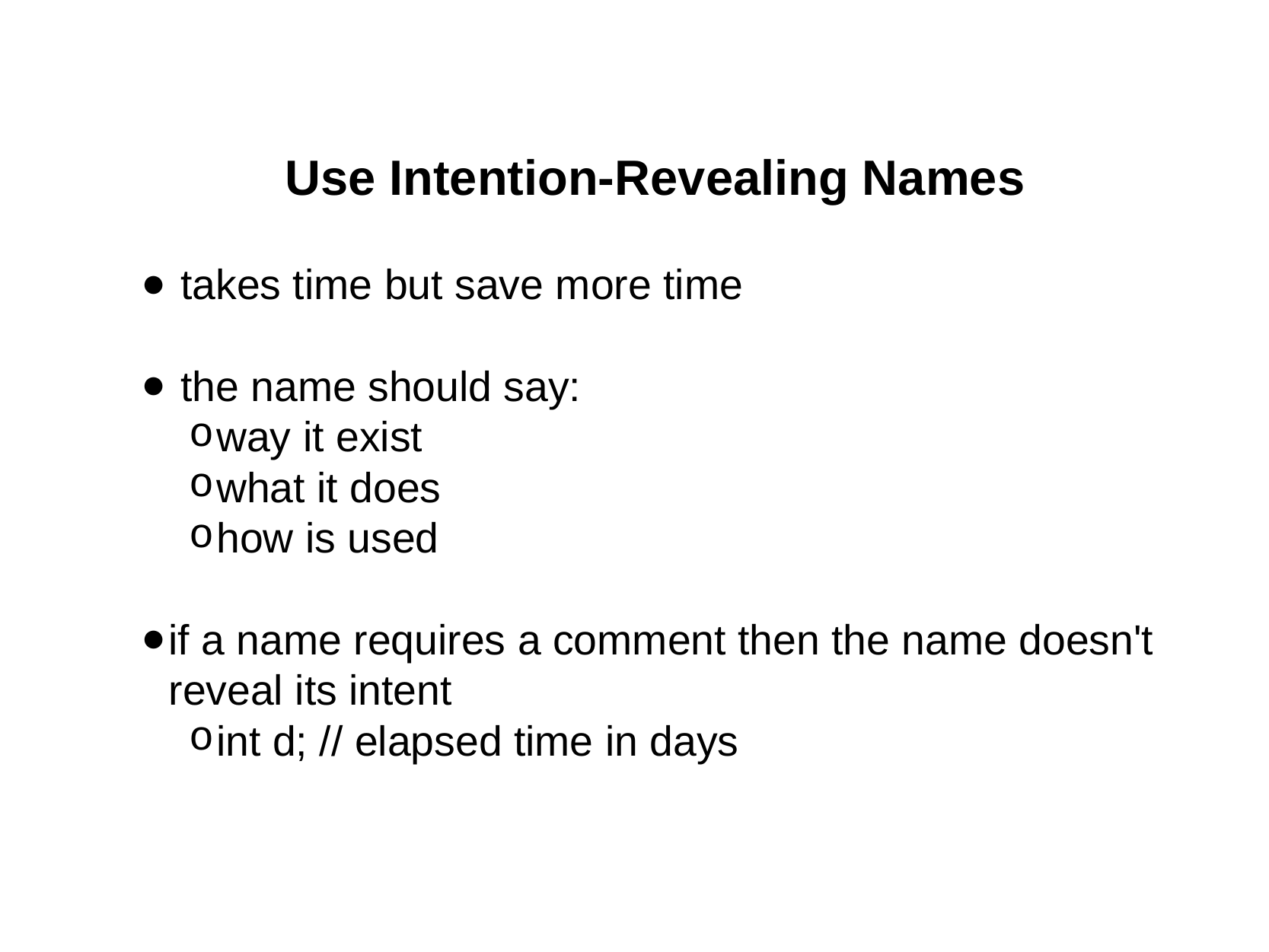

# Use Intention-Revealing Names
 takes time but save more time

 the name should say:
way it exist
what it does
how is used

if a name requires a comment then the name doesn't reveal its intent
int d; // elapsed time in days